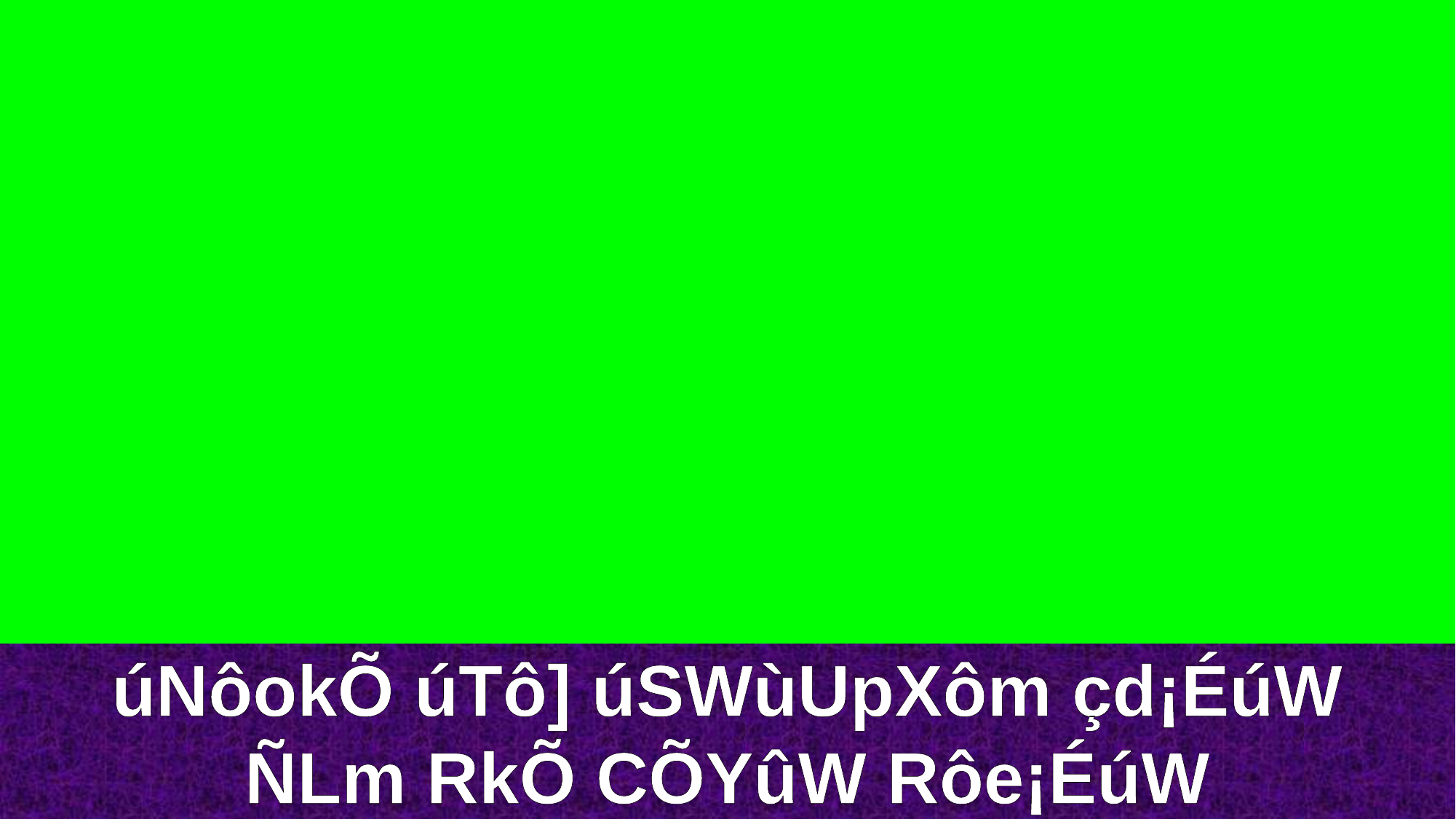

úNôokÕ úTô] úSWùUpXôm çd¡ÉúW
ÑLm RkÕ CÕYûW Rôe¡ÉúW